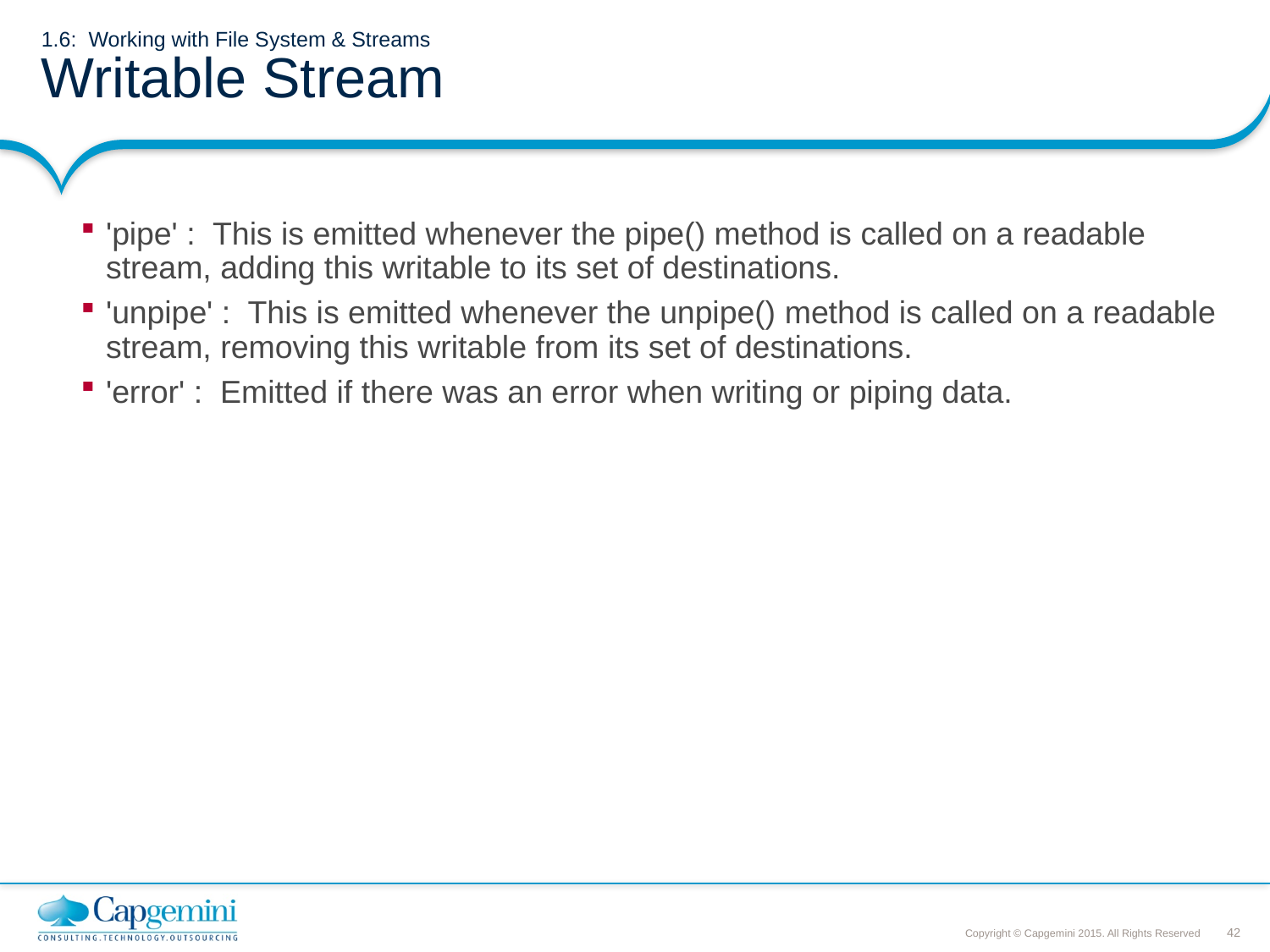

# 1.6:  Working with File System & Streams Writable Stream
'pipe' :  This is emitted whenever the pipe() method is called on a readable stream, adding this writable to its set of destinations.
'unpipe' :  This is emitted whenever the unpipe() method is called on a readable stream, removing this writable from its set of destinations.
'error' :  Emitted if there was an error when writing or piping data.